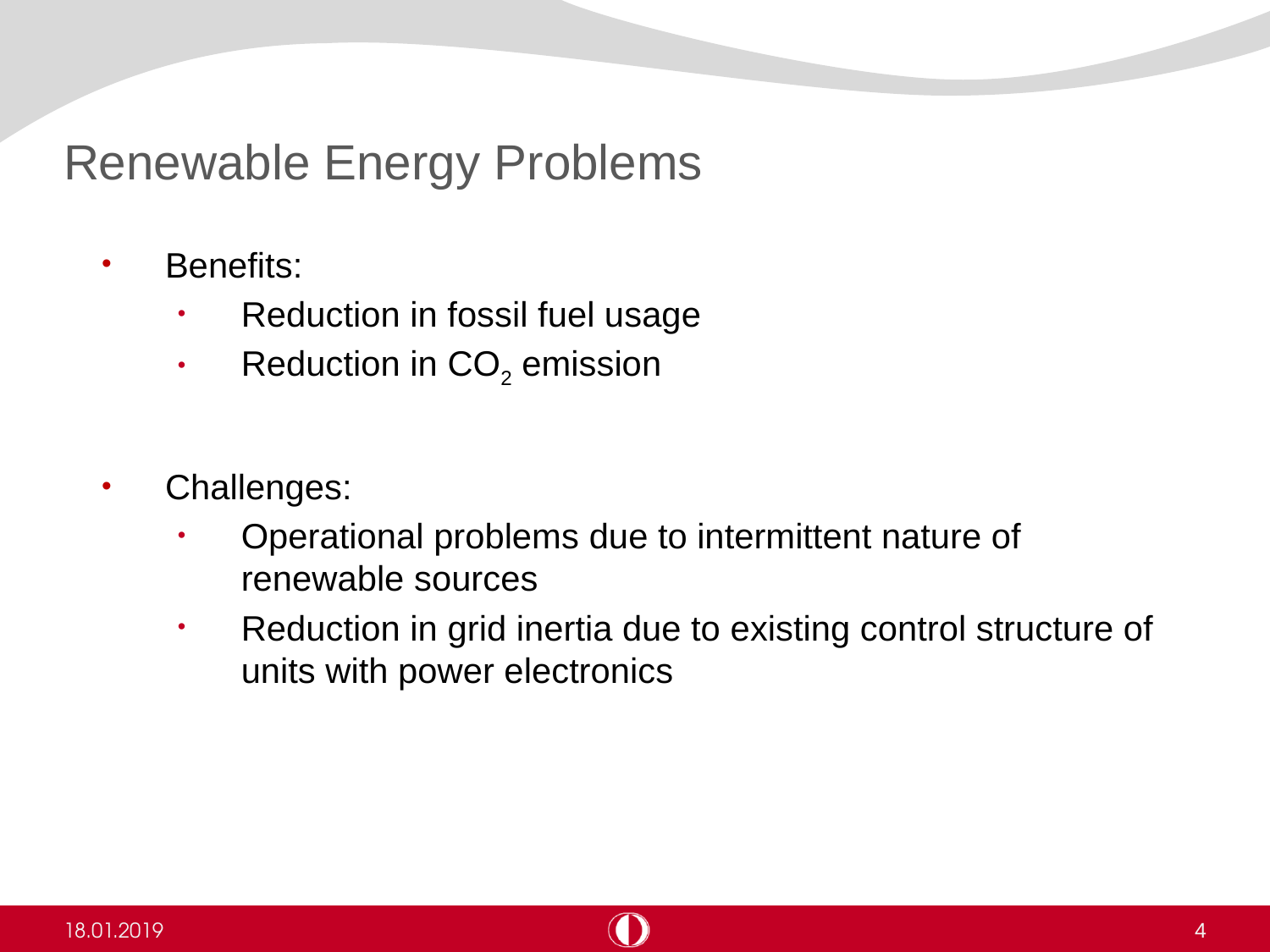

# Renewable Energy Problems
Benefits:
Reduction in fossil fuel usage
Reduction in CO2 emission

Challenges:
Operational problems due to intermittent nature of renewable sources
Reduction in grid inertia due to existing control structure of units with power electronics
18.01.2019
4